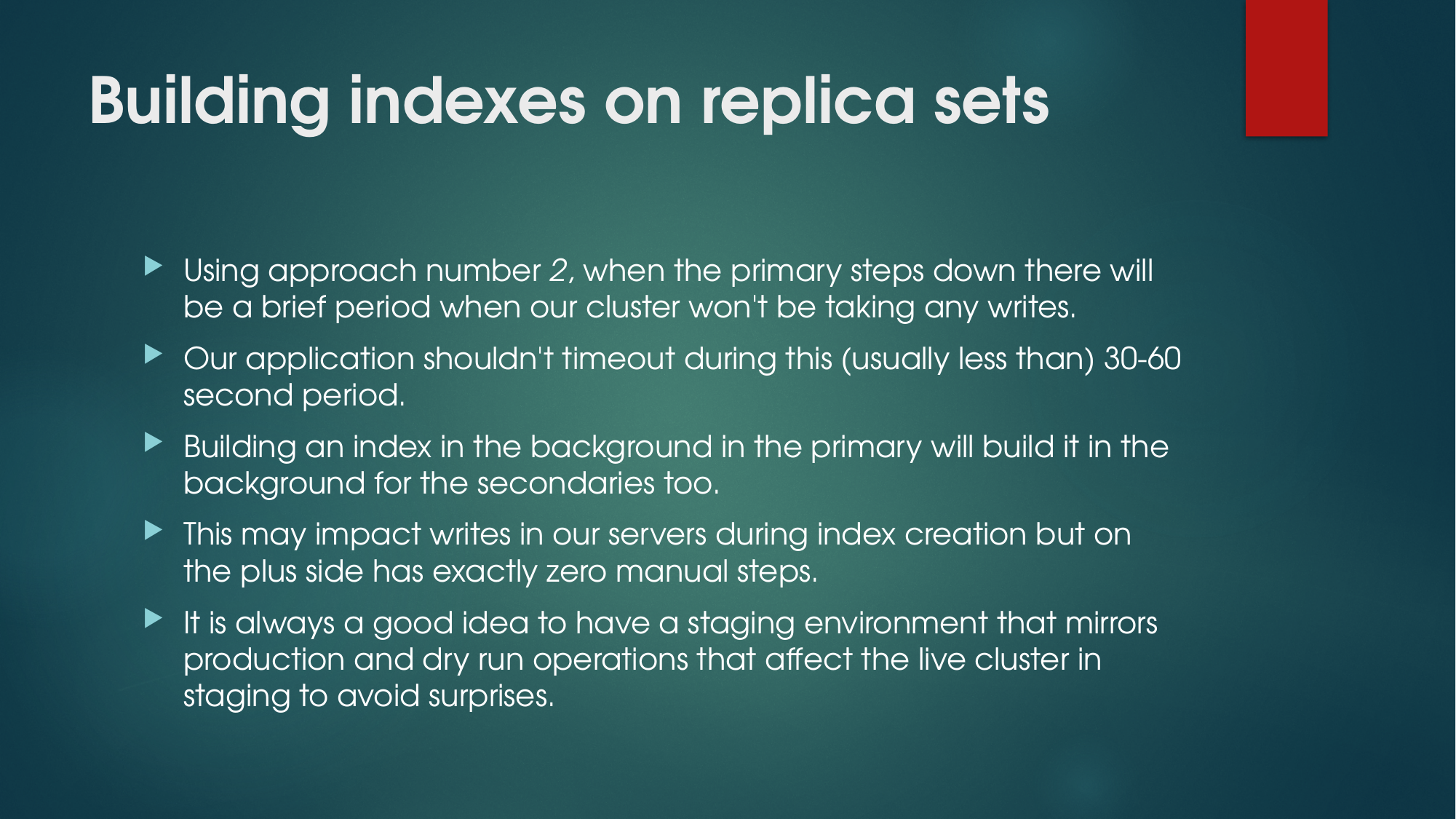

# Building indexes on replica sets
Using approach number 2, when the primary steps down there will be a brief period when our cluster won't be taking any writes.
Our application shouldn't timeout during this (usually less than) 30-60 second period.
Building an index in the background in the primary will build it in the background for the secondaries too.
This may impact writes in our servers during index creation but on the plus side has exactly zero manual steps.
It is always a good idea to have a staging environment that mirrors production and dry run operations that affect the live cluster in staging to avoid surprises.